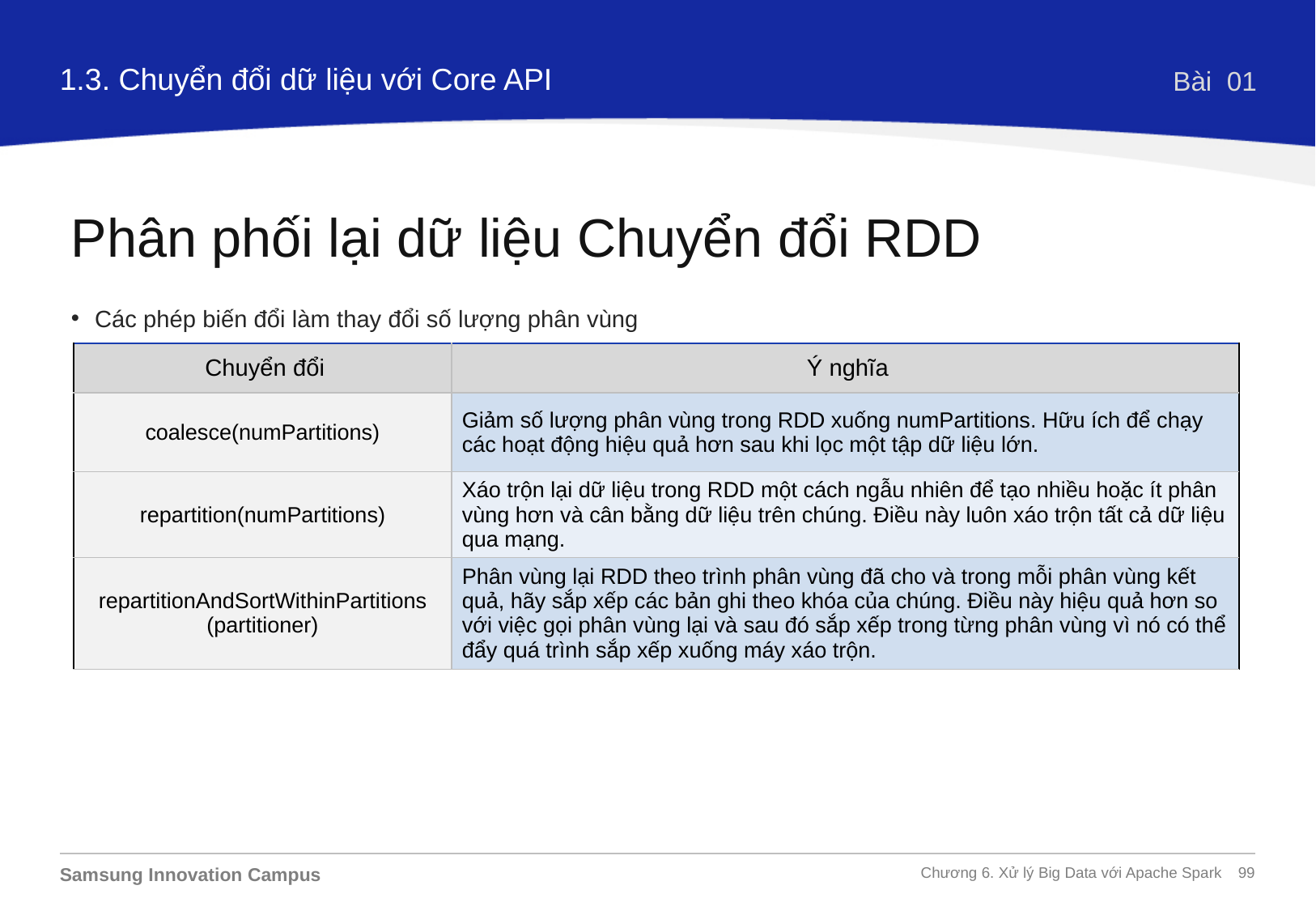

1.3. Chuyển đổi dữ liệu với Core API
Bài  01
Phân phối lại dữ liệu Chuyển đổi RDD
Các phép biến đổi làm thay đổi số lượng phân vùng
| Chuyển đổi | Ý nghĩa |
| --- | --- |
| coalesce(numPartitions) | Giảm số lượng phân vùng trong RDD xuống numPartitions. Hữu ích để chạy các hoạt động hiệu quả hơn sau khi lọc một tập dữ liệu lớn. |
| repartition(numPartitions) | Xáo trộn lại dữ liệu trong RDD một cách ngẫu nhiên để tạo nhiều hoặc ít phân vùng hơn và cân bằng dữ liệu trên chúng. Điều này luôn xáo trộn tất cả dữ liệu qua mạng. |
| repartitionAndSortWithinPartitions (partitioner) | Phân vùng lại RDD theo trình phân vùng đã cho và trong mỗi phân vùng kết quả, hãy sắp xếp các bản ghi theo khóa của chúng. Điều này hiệu quả hơn so với việc gọi phân vùng lại và sau đó sắp xếp trong từng phân vùng vì nó có thể đẩy quá trình sắp xếp xuống máy xáo trộn. |